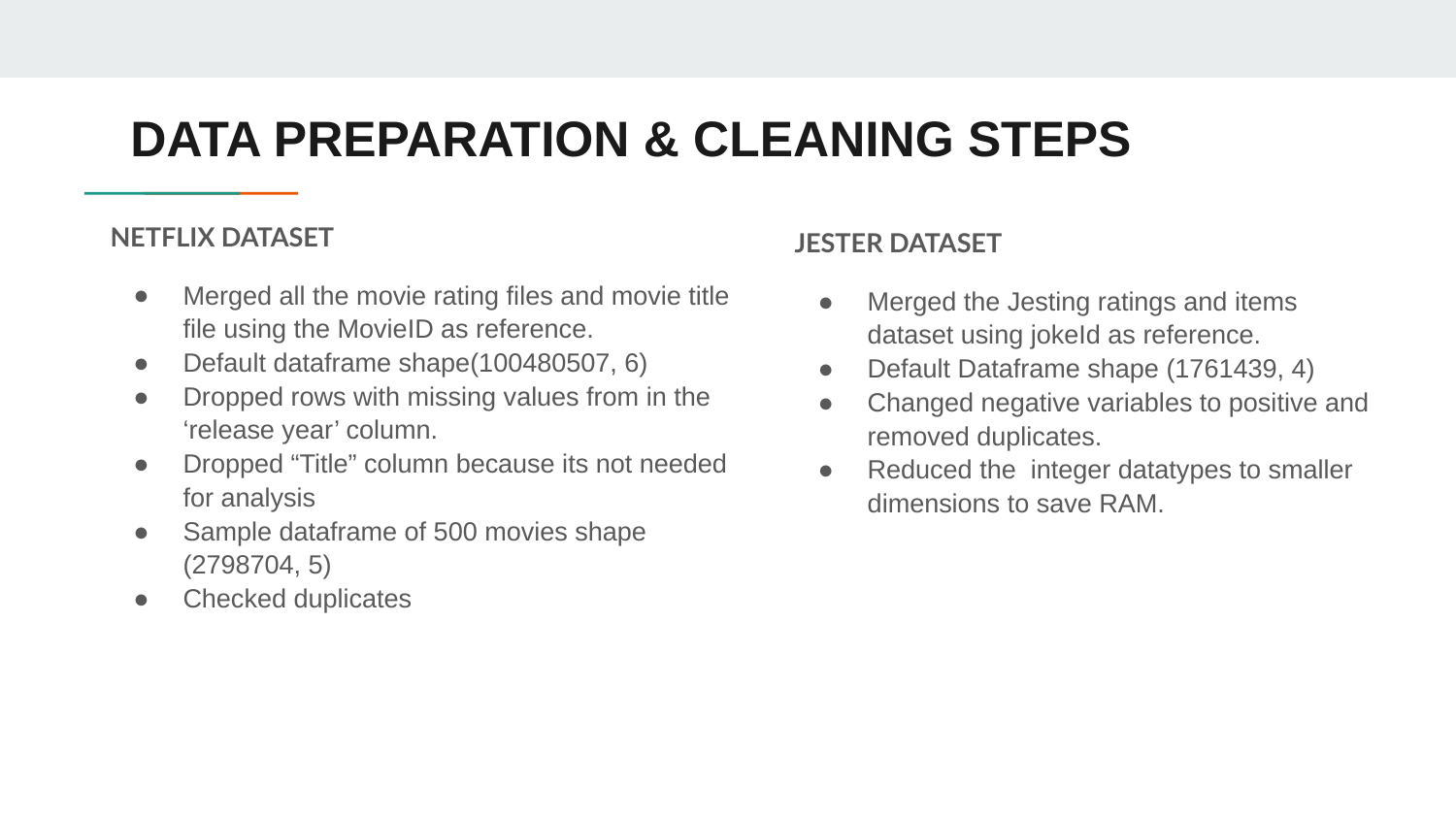

# DATA PREPARATION & CLEANING STEPS
NETFLIX DATASET
Merged all the movie rating files and movie title file using the MovieID as reference.
Default dataframe shape(100480507, 6)
Dropped rows with missing values from in the ‘release year’ column.
Dropped “Title” column because its not needed for analysis
Sample dataframe of 500 movies shape (2798704, 5)
Checked duplicates
JESTER DATASET
Merged the Jesting ratings and items dataset using jokeId as reference.
Default Dataframe shape (1761439, 4)
Changed negative variables to positive and removed duplicates.
Reduced the  integer datatypes to smaller dimensions to save RAM.